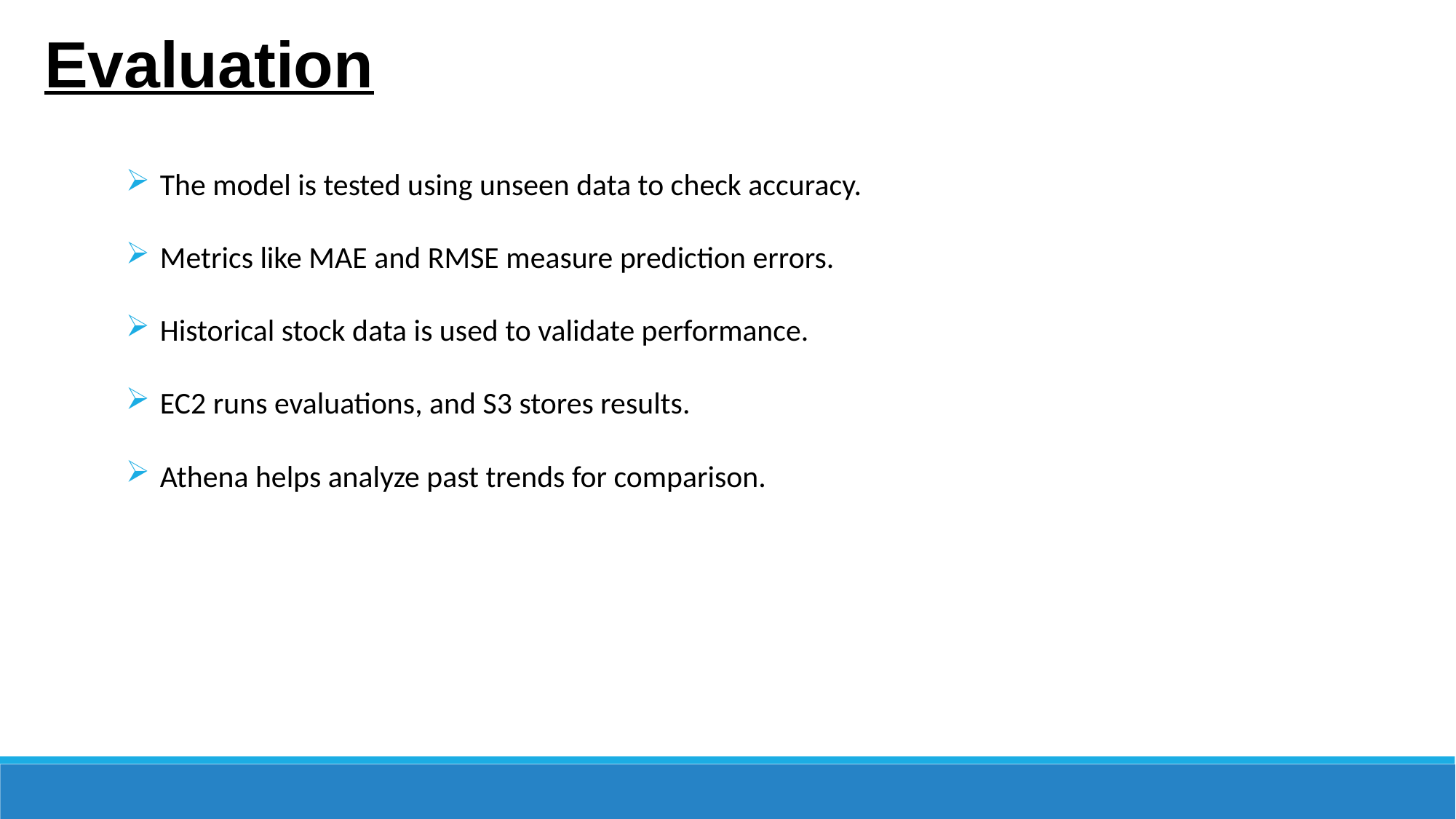

Evaluation
The model is tested using unseen data to check accuracy.

Metrics like MAE and RMSE measure prediction errors.

Historical stock data is used to validate performance.

EC2 runs evaluations, and S3 stores results.

Athena helps analyze past trends for comparison.